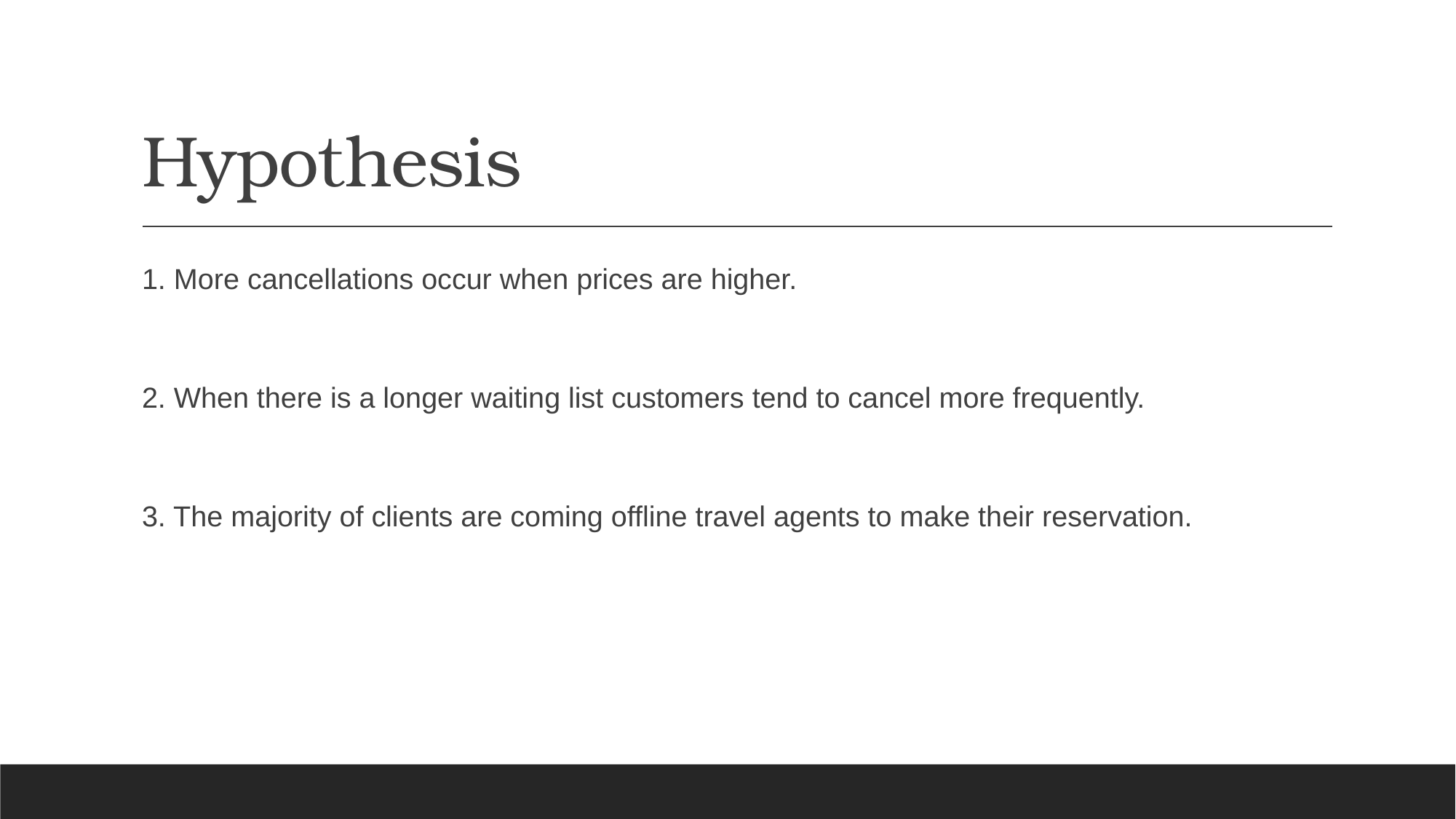

# Hypothesis
1. More cancellations occur when prices are higher.

2. When there is a longer waiting list customers tend to cancel more frequently.

3. The majority of clients are coming offline travel agents to make their reservation.